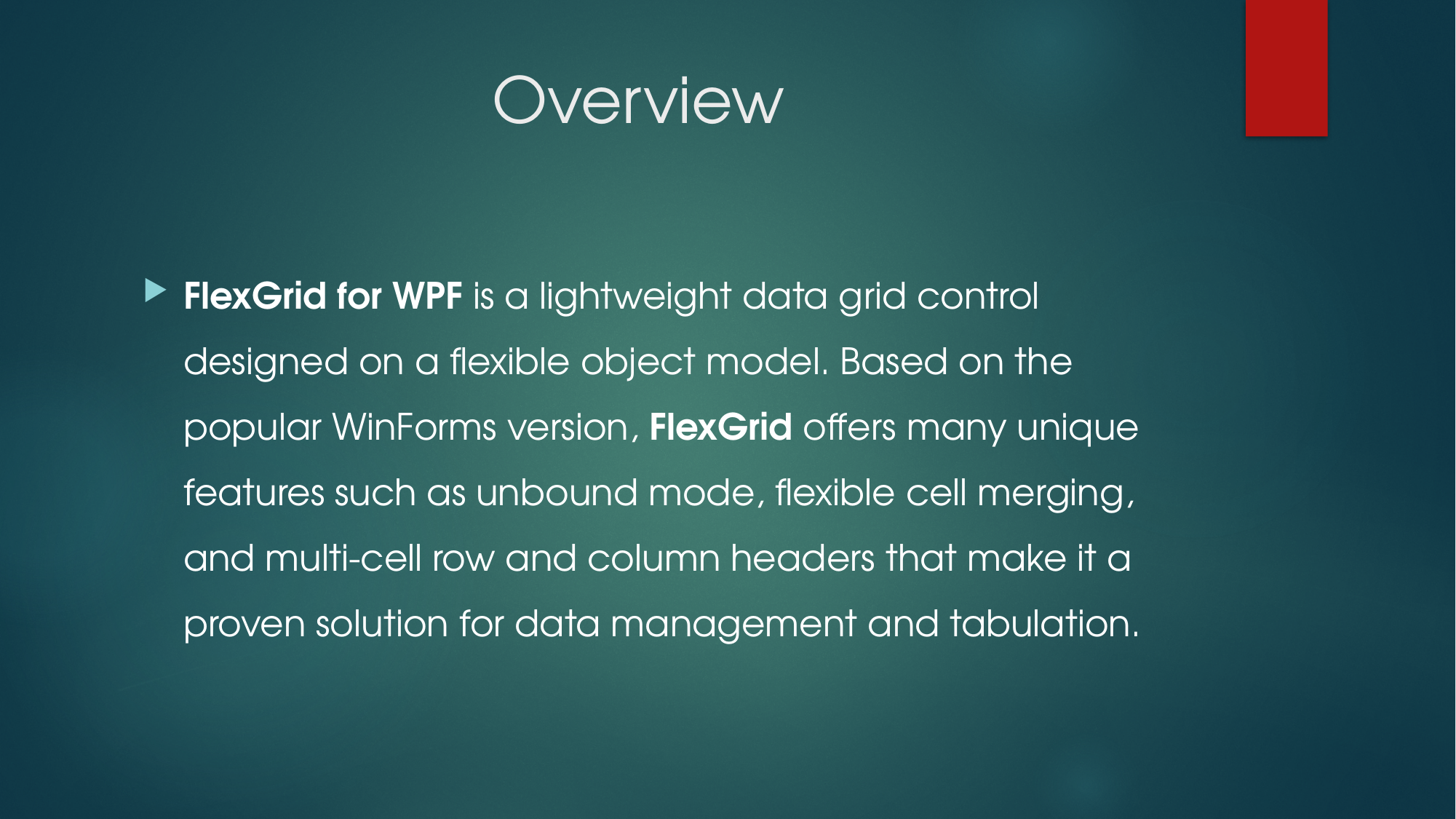

# Overview
FlexGrid for WPF is a lightweight data grid control designed on a flexible object model. Based on the popular WinForms version, FlexGrid offers many unique features such as unbound mode, flexible cell merging, and multi-cell row and column headers that make it a proven solution for data management and tabulation.